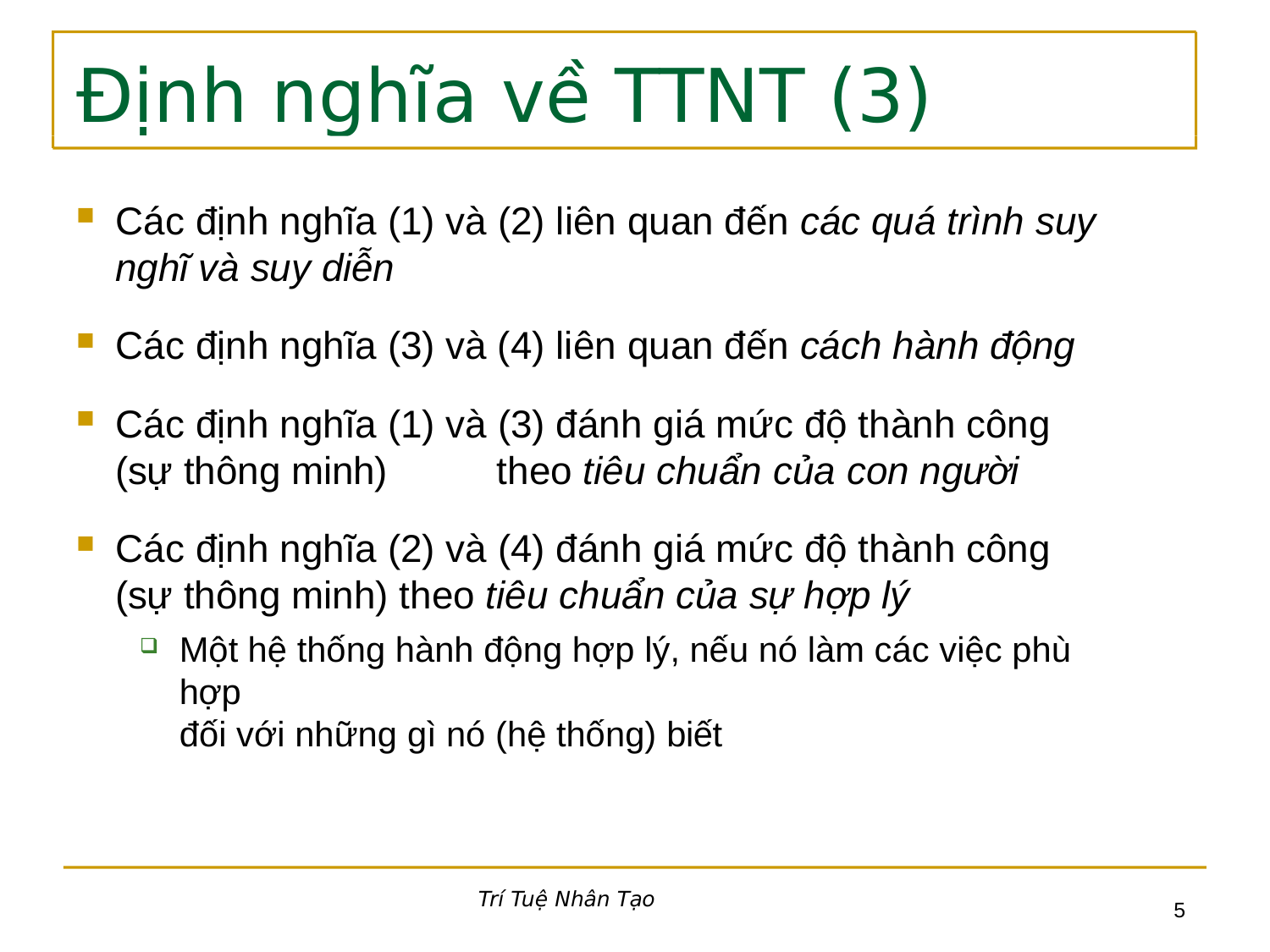

# Định nghĩa về TTNT (3)

Các định nghĩa (1) và (2) liên quan đến các quá trình suy nghĩ và suy diễn
Các định nghĩa (3) và (4) liên quan đến cách hành động
Các định nghĩa (1) và (3) đánh giá mức độ thành công (sự thông minh)	theo tiêu chuẩn của con người
Các định nghĩa (2) và (4) đánh giá mức độ thành công (sự thông minh) theo tiêu chuẩn của sự hợp lý
Một hệ thống hành động hợp lý, nếu nó làm các việc phù hợp
đối với những gì nó (hệ thống) biết

Trí Tuệ Nhân Tạo
5